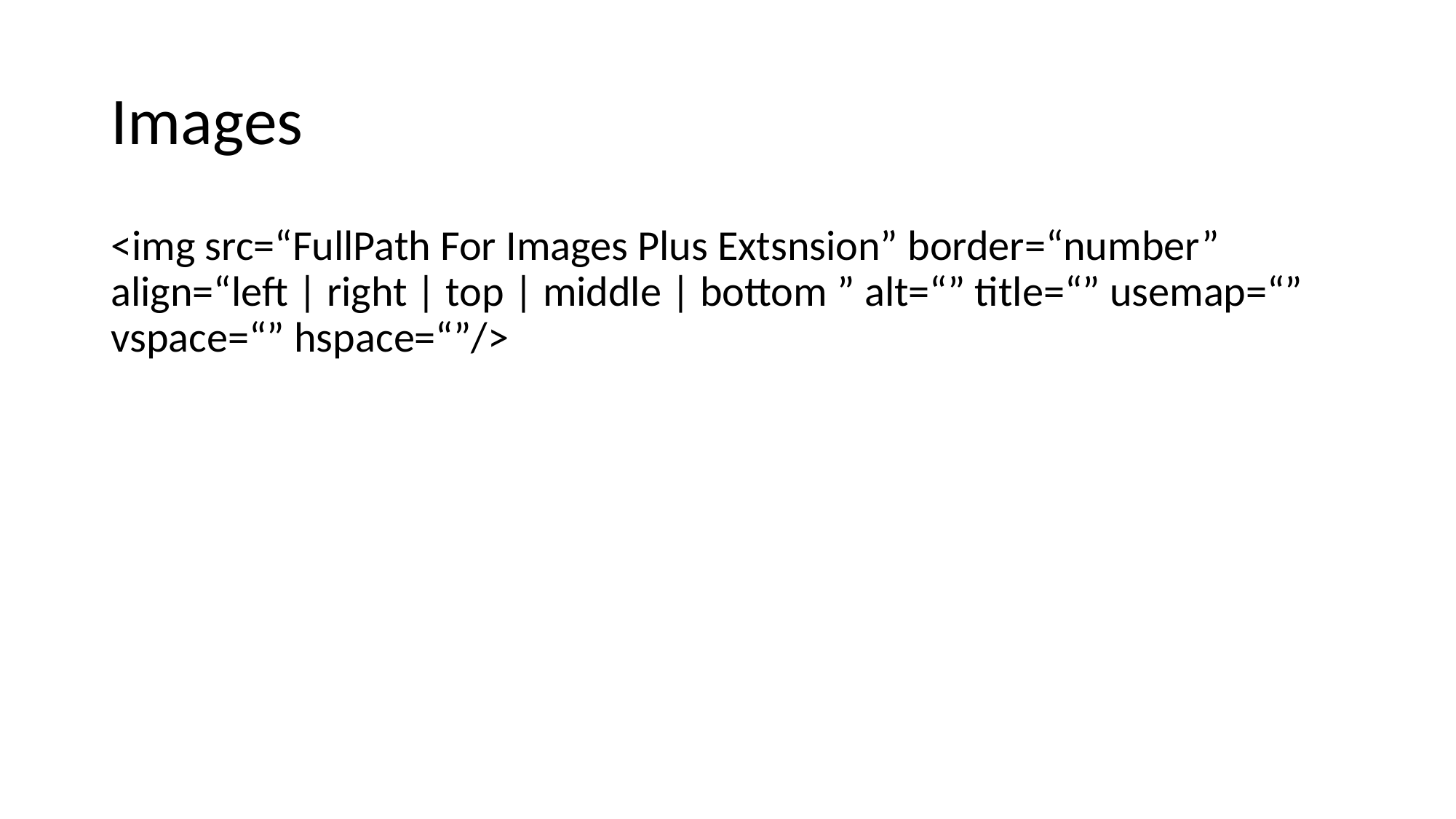

# Images
<img src=“FullPath For Images Plus Extsnsion” border=“number” align=“left | right | top | middle | bottom ” alt=“” title=“” usemap=“” vspace=“” hspace=“”/>